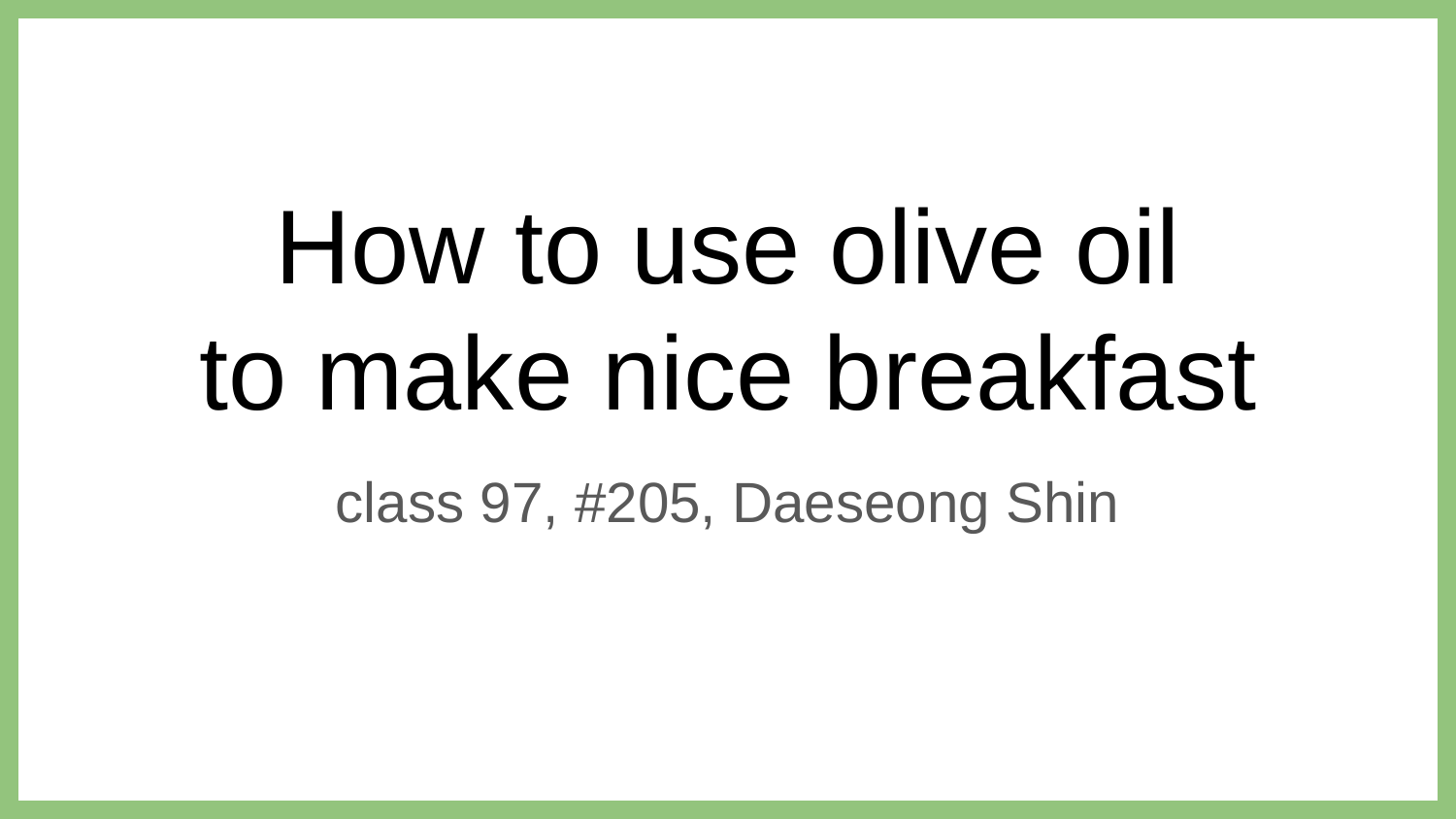

# How to use olive oil
to make nice breakfast
class 97, #205, Daeseong Shin